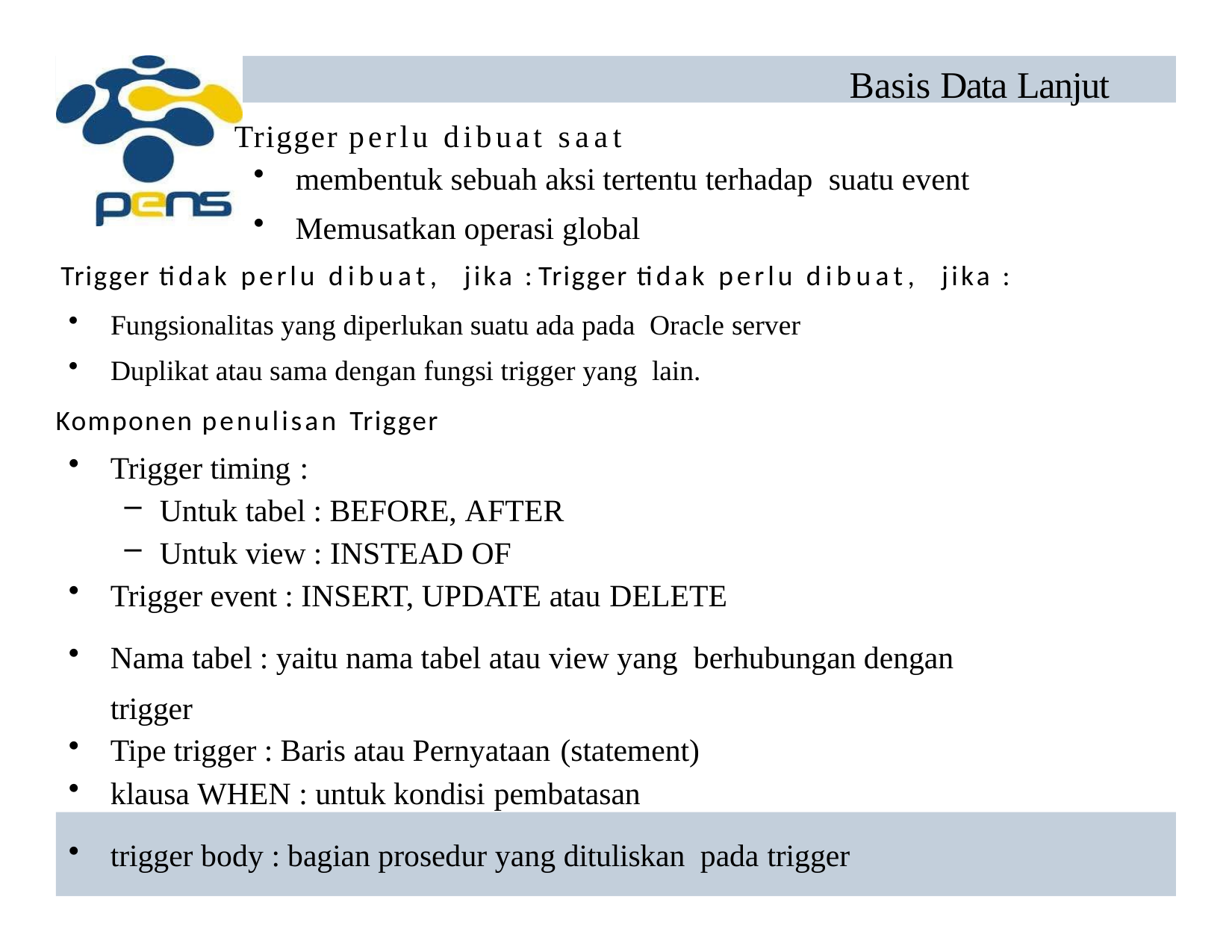

Basis Data Lanjut
# Trigger perlu dibuat saat
membentuk sebuah aksi tertentu terhadap  suatu event
Memusatkan operasi global
Trigger tidak perlu dibuat,  jika :Trigger tidak perlu dibuat,  jika :
Fungsionalitas yang diperlukan suatu ada pada  Oracle server
Duplikat atau sama dengan fungsi trigger yang  lain.
Komponen penulisan Trigger
Trigger timing :
Untuk tabel : BEFORE, AFTER
Untuk view : INSTEAD OF
Trigger event : INSERT, UPDATE atau DELETE
Nama tabel : yaitu nama tabel atau view yang  berhubungan dengan trigger
Tipe trigger : Baris atau Pernyataan (statement)
klausa WHEN : untuk kondisi pembatasan
trigger body : bagian prosedur yang dituliskan  pada trigger